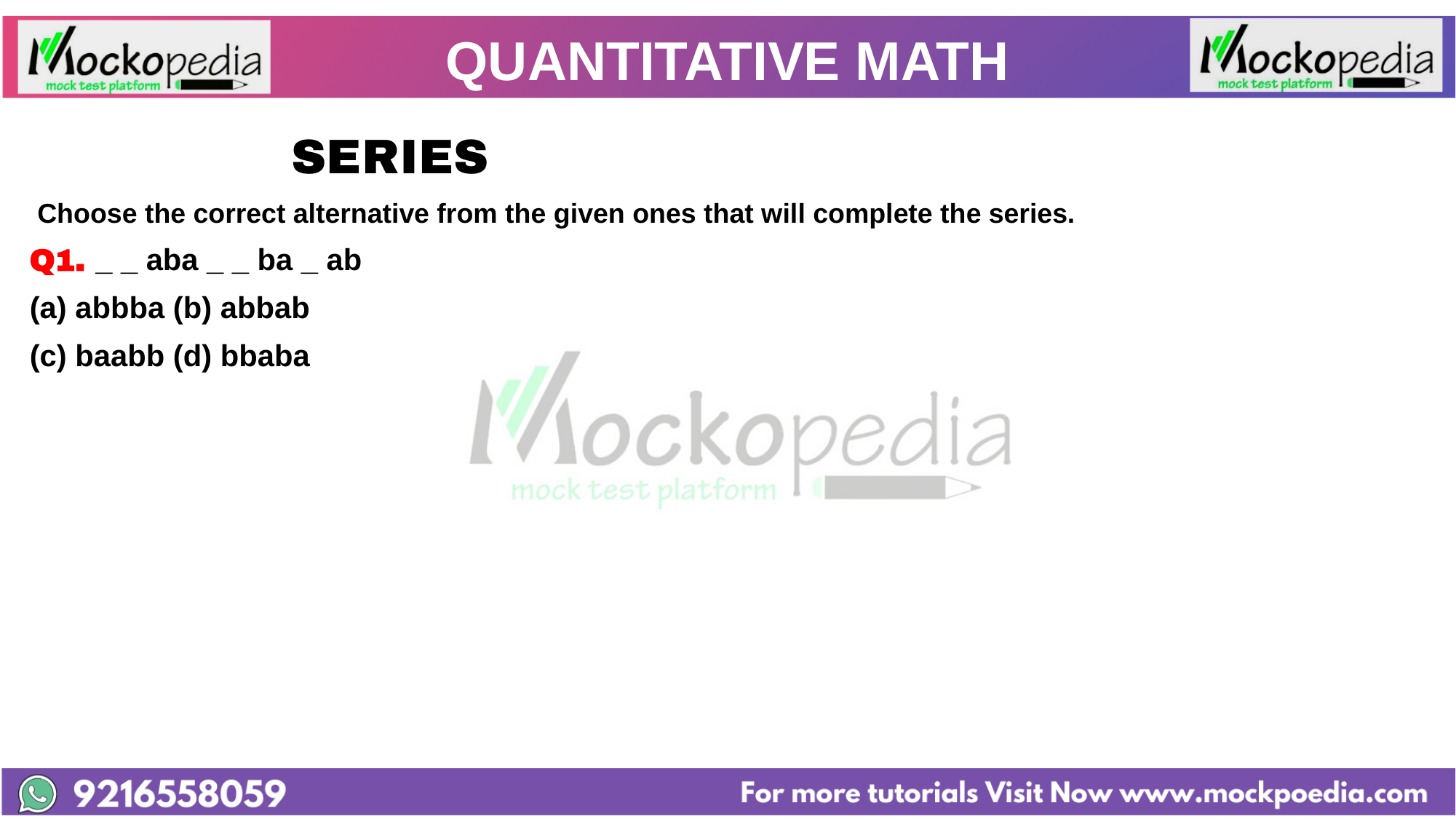

# QUANTITATIVE MATH
			 SERIES
 Choose the correct alternative from the given ones that will complete the series.
Q1. _ _ aba _ _ ba _ ab
(a) abbba (b) abbab
(c) baabb (d) bbaba